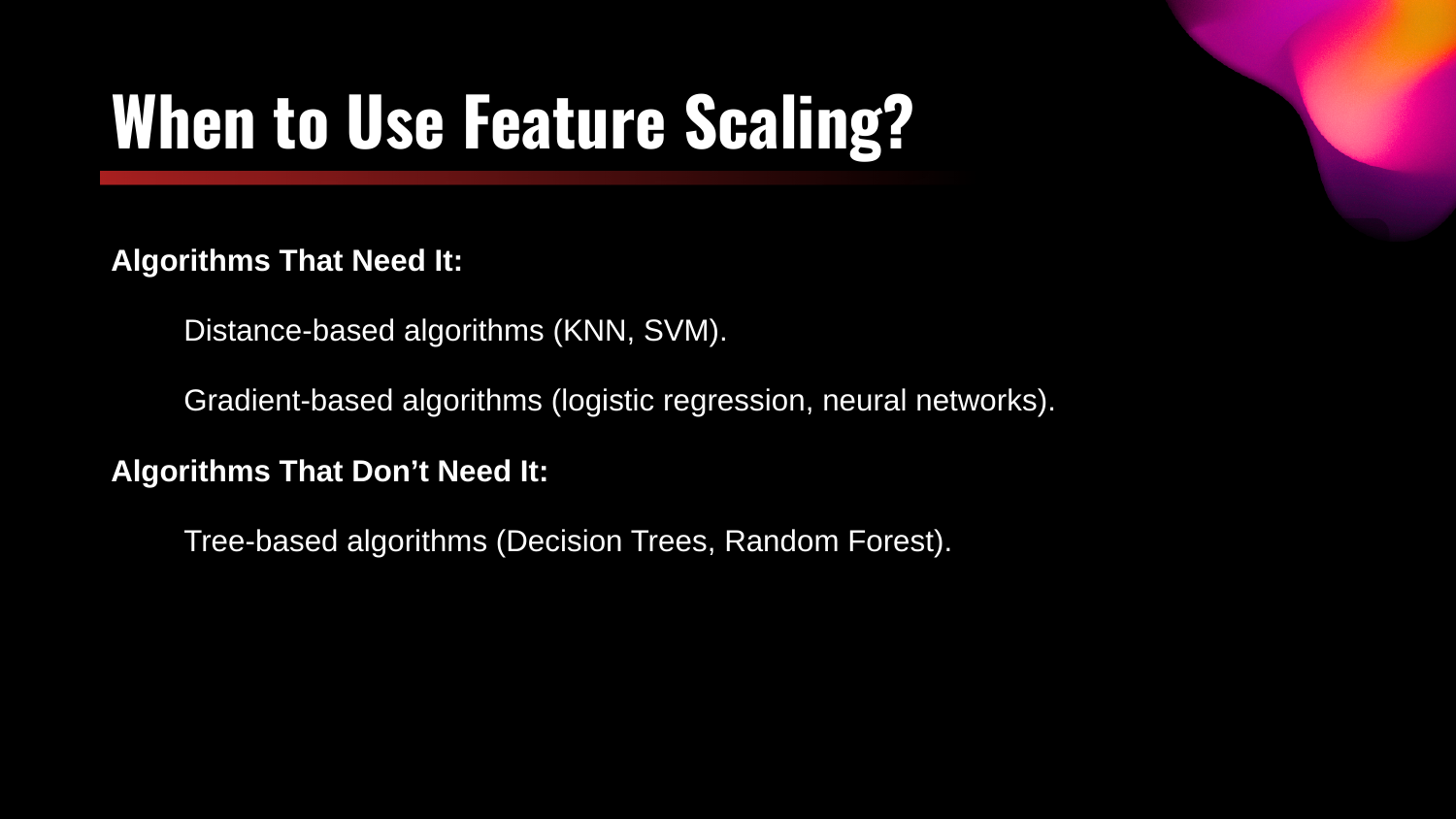

# When to Use Feature Scaling?
Algorithms That Need It:
Distance-based algorithms (KNN, SVM).
Gradient-based algorithms (logistic regression, neural networks).
Algorithms That Don’t Need It:
Tree-based algorithms (Decision Trees, Random Forest).